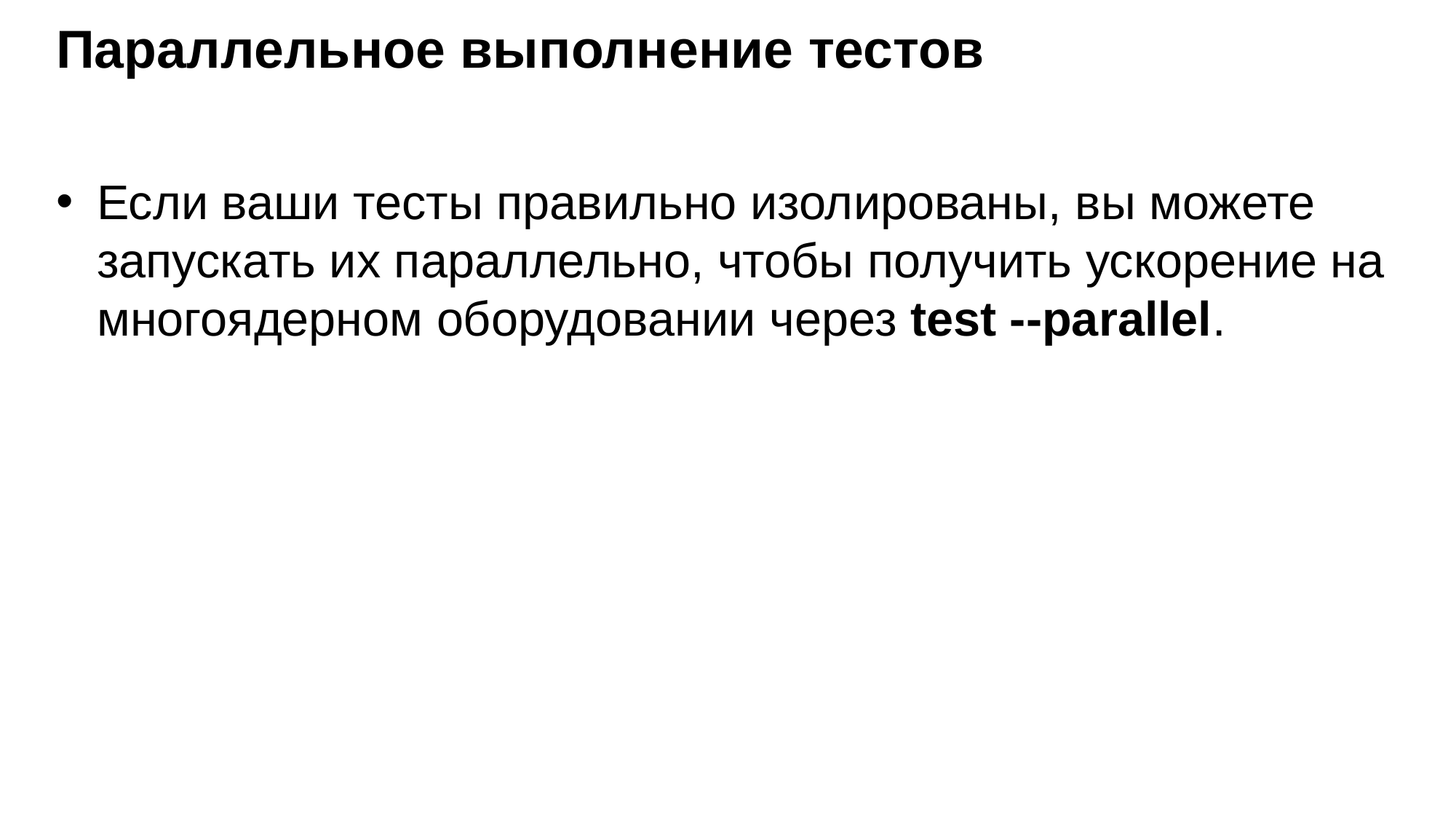

# Параллельное выполнение тестов
Если ваши тесты правильно изолированы, вы можете запускать их параллельно, чтобы получить ускорение на многоядерном оборудовании через test --parallel.